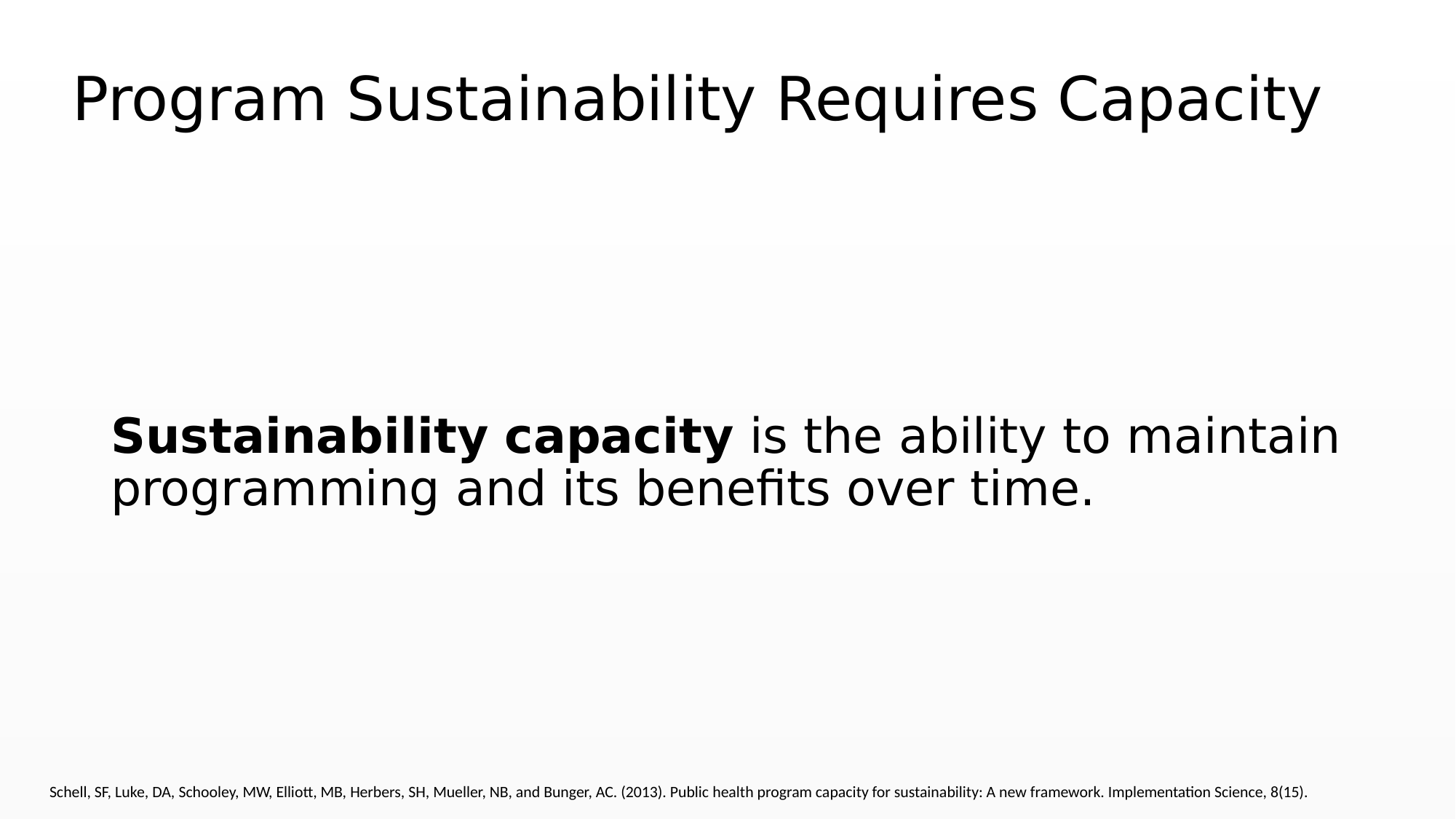

# Program Sustainability Requires Capacity

Sustainability capacity is the ability to maintain programming and its benefits over time.
Schell, SF, Luke, DA, Schooley, MW, Elliott, MB, Herbers, SH, Mueller, NB, and Bunger, AC. (2013). Public health program capacity for sustainability: A new framework. Implementation Science, 8(15).